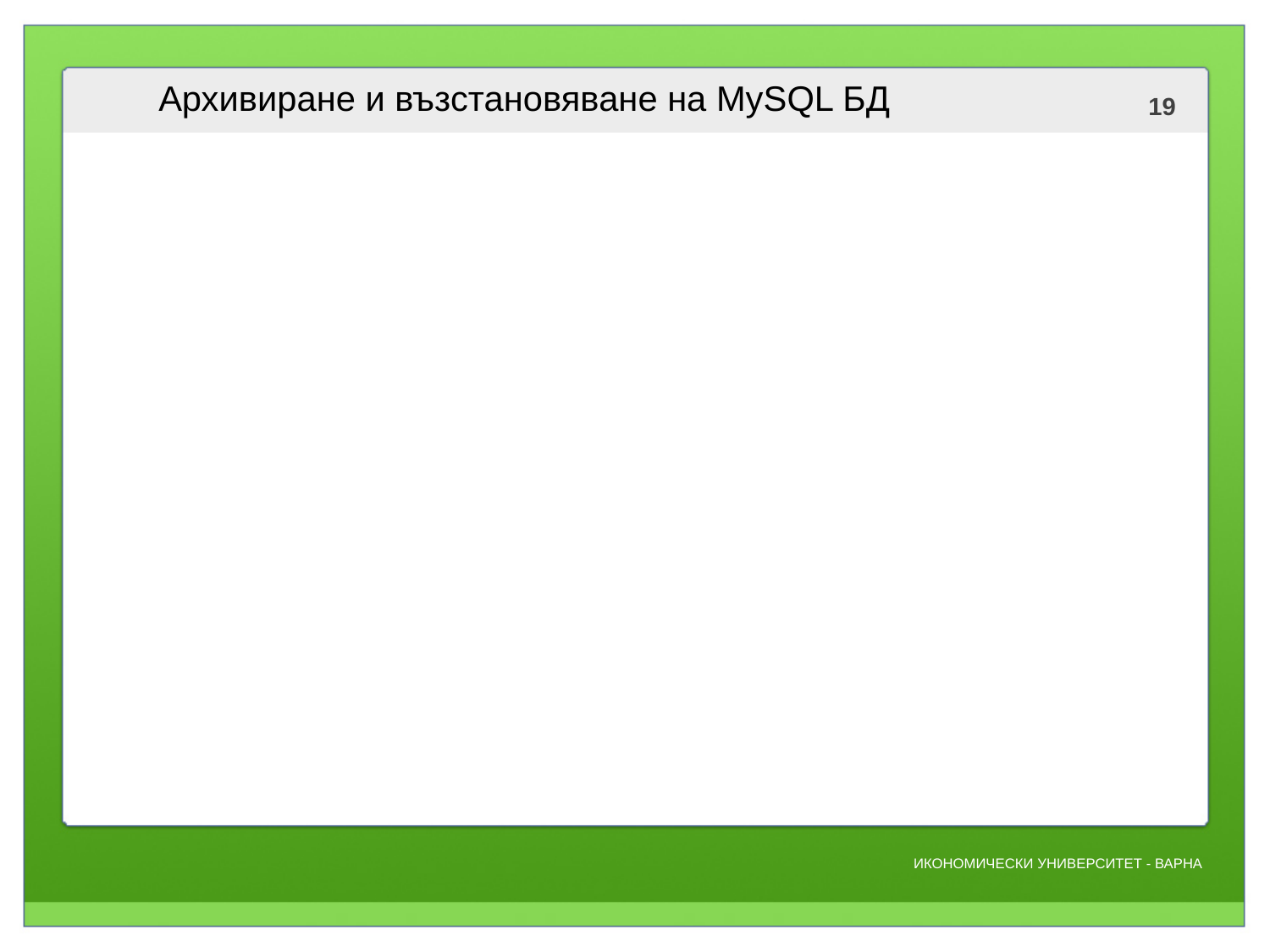

# Архивиране и възстановяване на MySQL БД
Архивирането се свежда до създаване на файл с SQL код за създаване на базата данни, таблиците и данните в тях.
1)Архивиране и възстановяване с phpMyAdmin – използват се опциите Export и Import.
2) Използване на програмата mysqldump  - предоставя cmd интерфейс